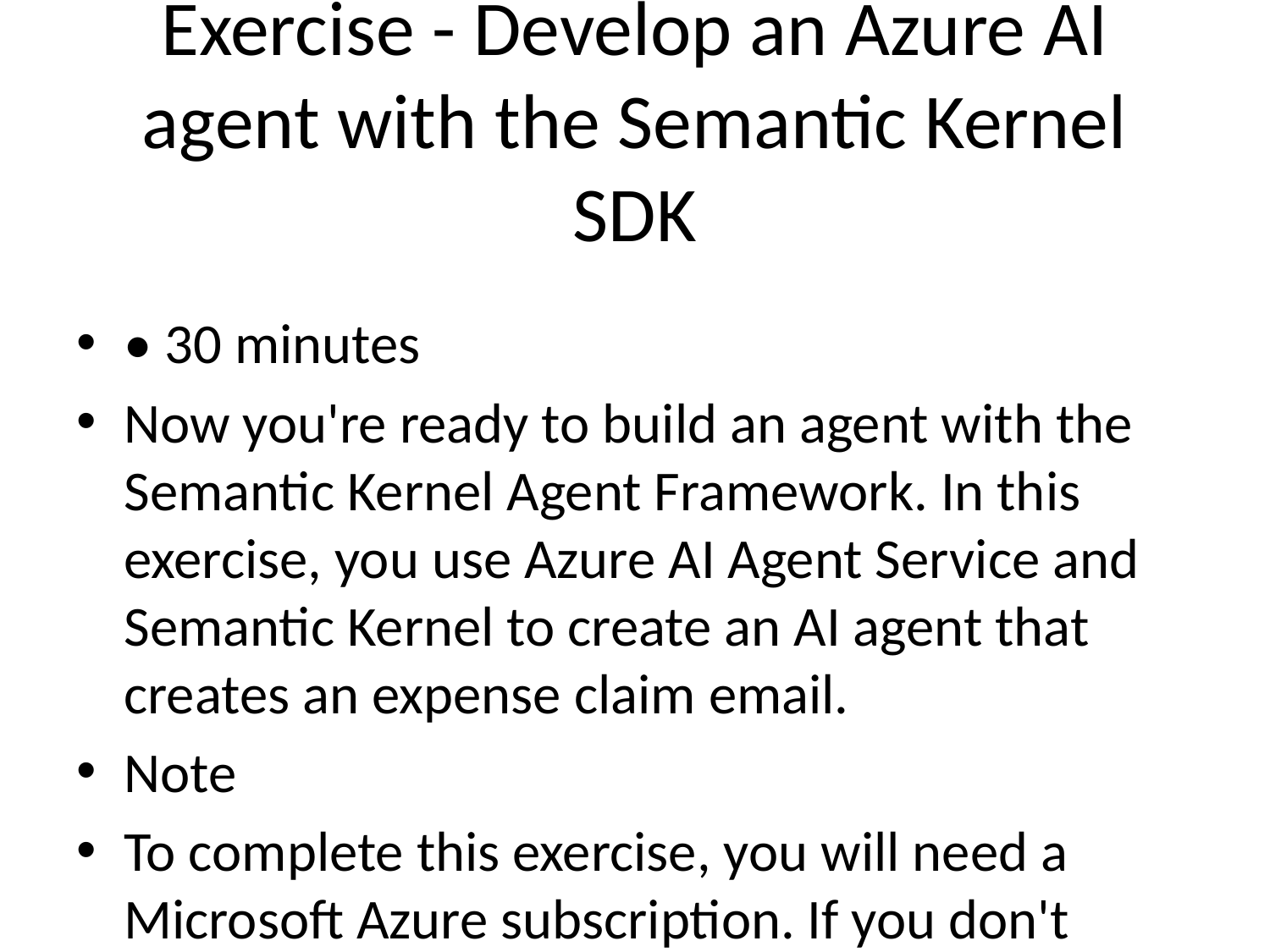

# Exercise - Develop an Azure AI agent with the Semantic Kernel SDK

• 30 minutes
Now you're ready to build an agent with the Semantic Kernel Agent Framework. In this exercise, you use Azure AI Agent Service and Semantic Kernel to create an AI agent that creates an expense claim email.
Note
To complete this exercise, you will need a Microsoft Azure subscription. If you don't already have one, you can sign up for one.
If you need to set up your computer for this exercise, you can use this setup guide and then follow the exercise instructions linked below. Note that the setup guide is designed for multiple development exercises, and may include software that is not required for this specific exercise. Additionally, due to the range of possible operating systems and setup configurations, we can't provide support if you choose to complete the exercise on your own computer.
Launch the exercise and follow the instructions.
Tip
After completing the exercise, if you're finished exploring Azure AI Agents, delete the Azure resources that you created during the exercise.